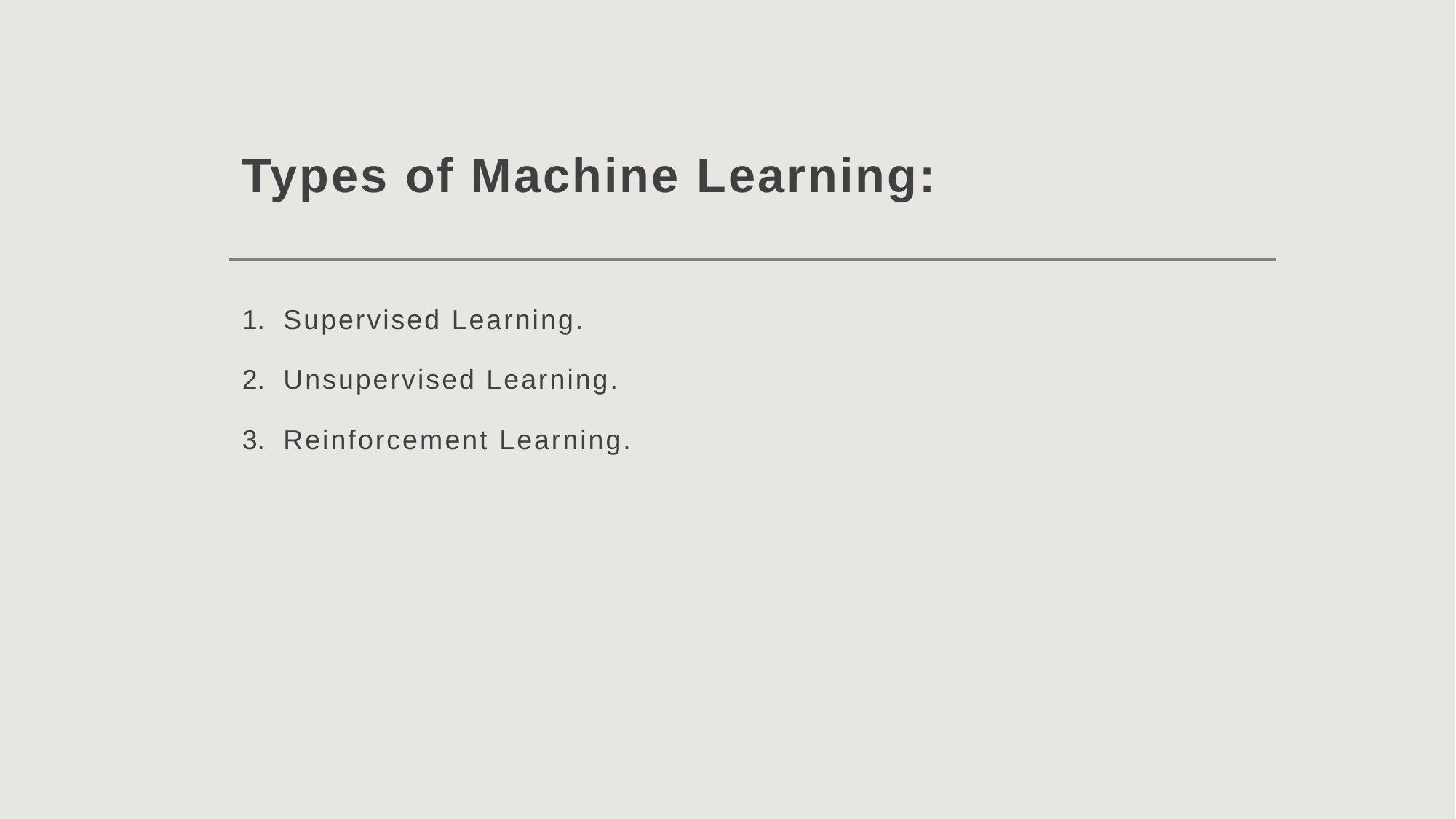

# Types of Machine Learning:
Supervised Learning.
Unsupervised Learning.
Reinforcement Learning.